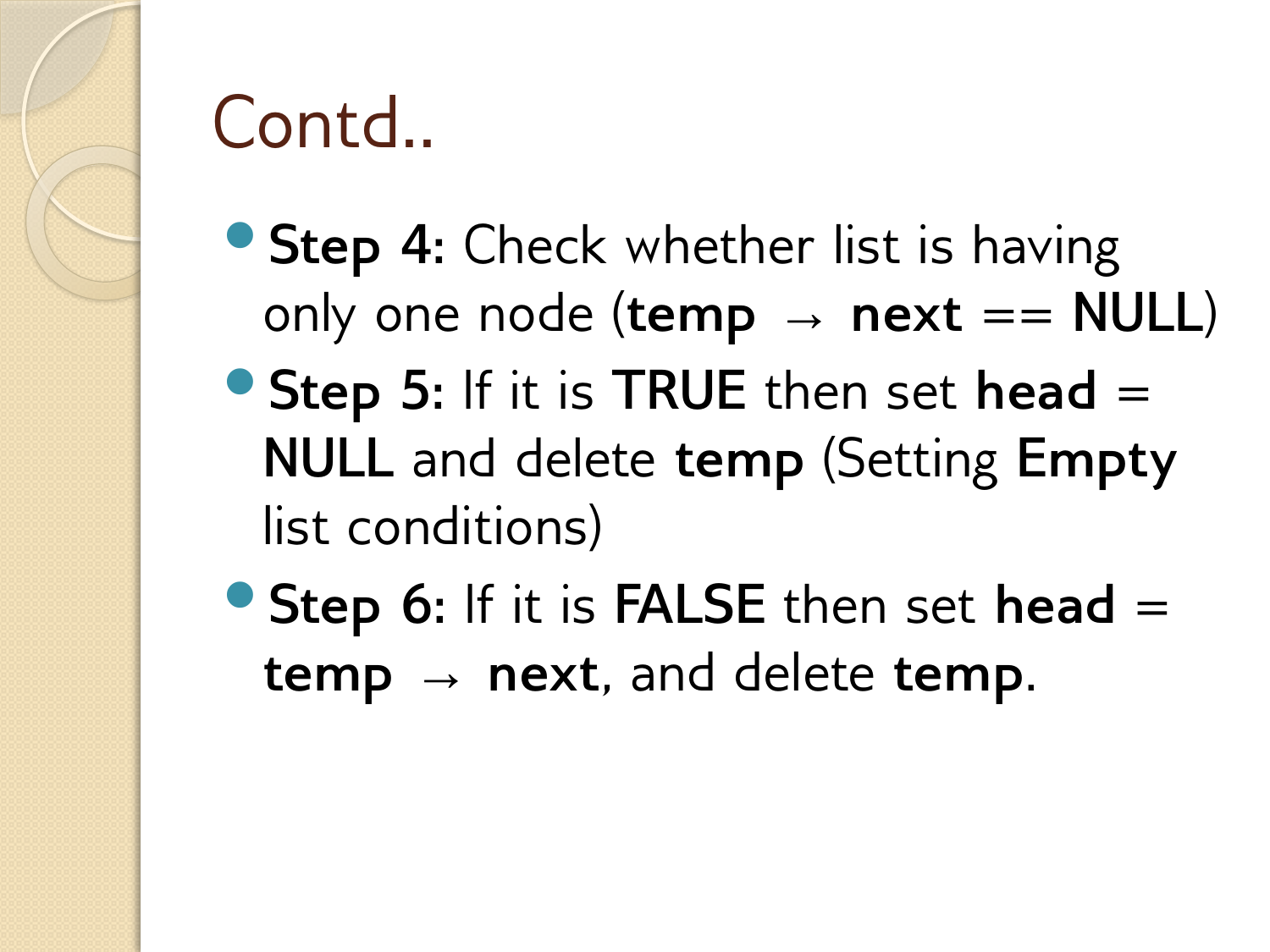

# Contd..
Step 4: Check whether list is having only one node (temp → next == NULL)
Step 5: If it is TRUE then set head = NULL and delete temp (Setting Empty list conditions)
Step 6: If it is FALSE then set head = temp → next, and delete temp.